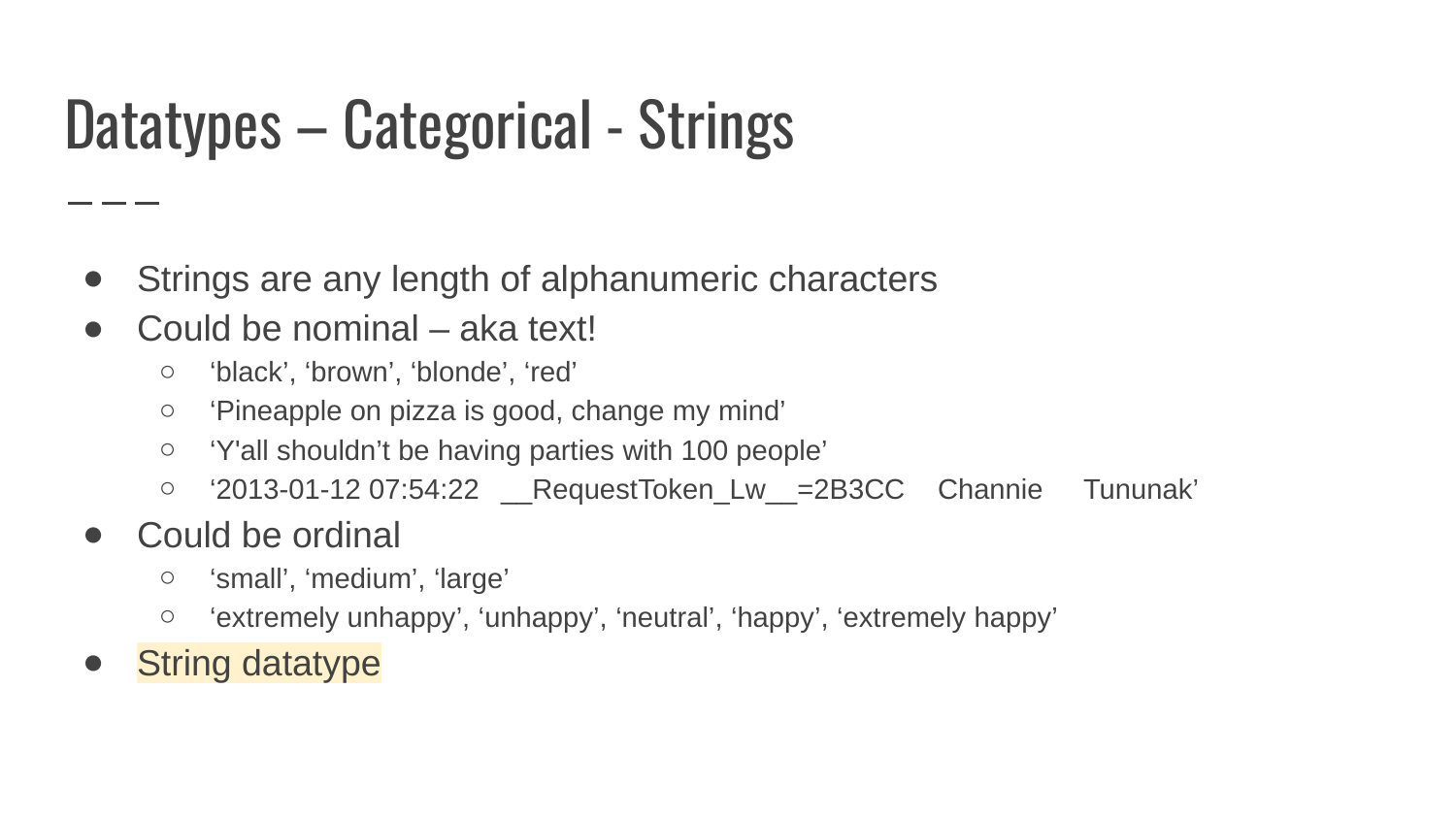

# Datatypes – Categorical - Strings
Strings are any length of alphanumeric characters
Could be nominal – aka text!
‘black’, ‘brown’, ‘blonde’, ‘red’
‘Pineapple on pizza is good, change my mind’
‘Y'all shouldn’t be having parties with 100 people’
‘2013-01-12 07:54:22	__RequestToken_Lw__=2B3CC	Channie	Tununak’
Could be ordinal
‘small’, ‘medium’, ‘large’
‘extremely unhappy’, ‘unhappy’, ‘neutral’, ‘happy’, ‘extremely happy’
String datatype